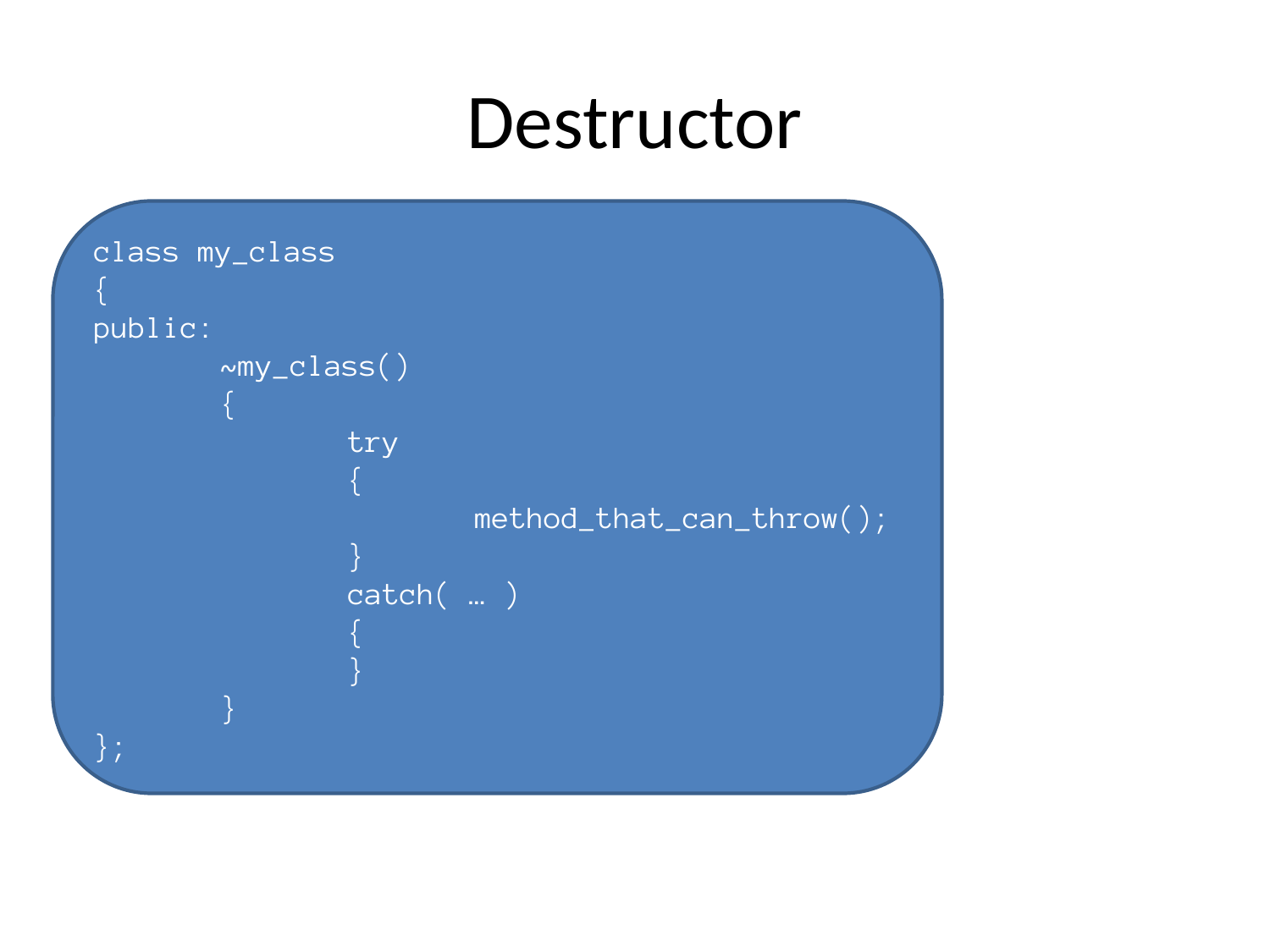

# Destructor
class my_class
{
public:
	~my_class()
	{
		try
		{
			method_that_can_throw();
		}
		catch( … )
		{
		}
	}
};